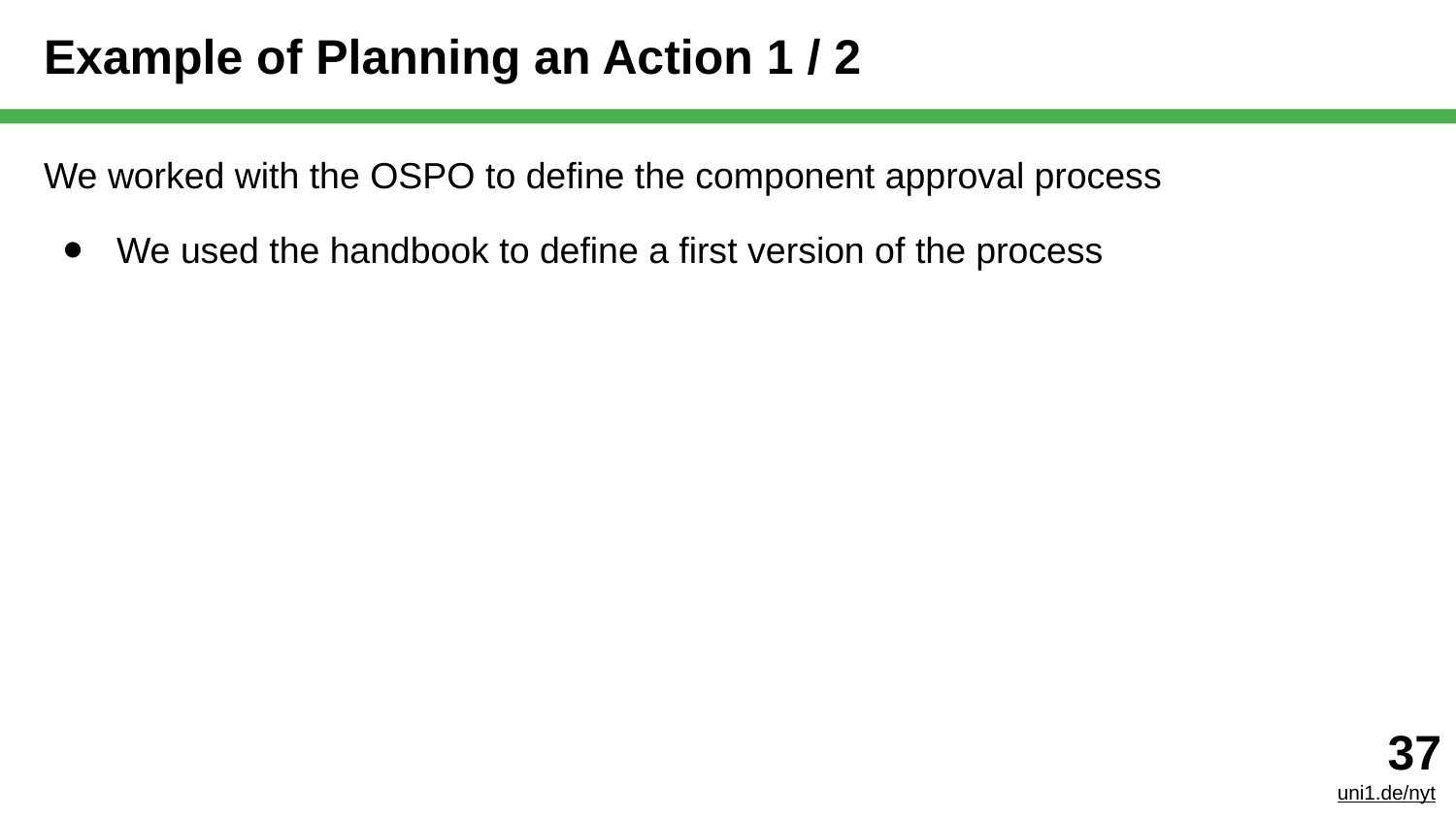

# Example of Planning an Action 1 / 2
We worked with the OSPO to define the component approval process
We used the handbook to define a first version of the process
37
uni1.de/nyt